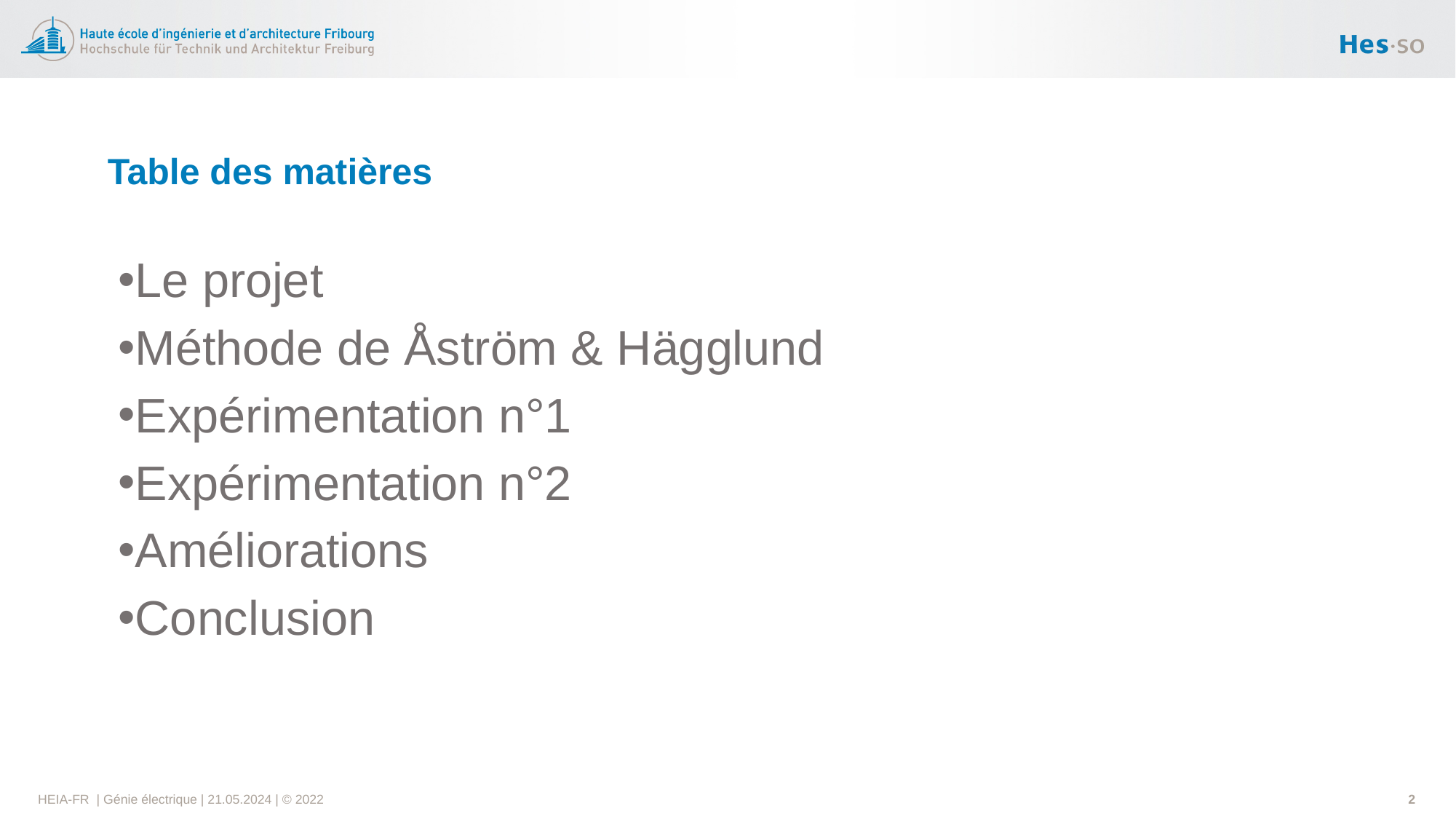

# Table des matières
Le projet
Méthode de Åström & Hägglund
Expérimentation n°1
Expérimentation n°2
Améliorations
Conclusion